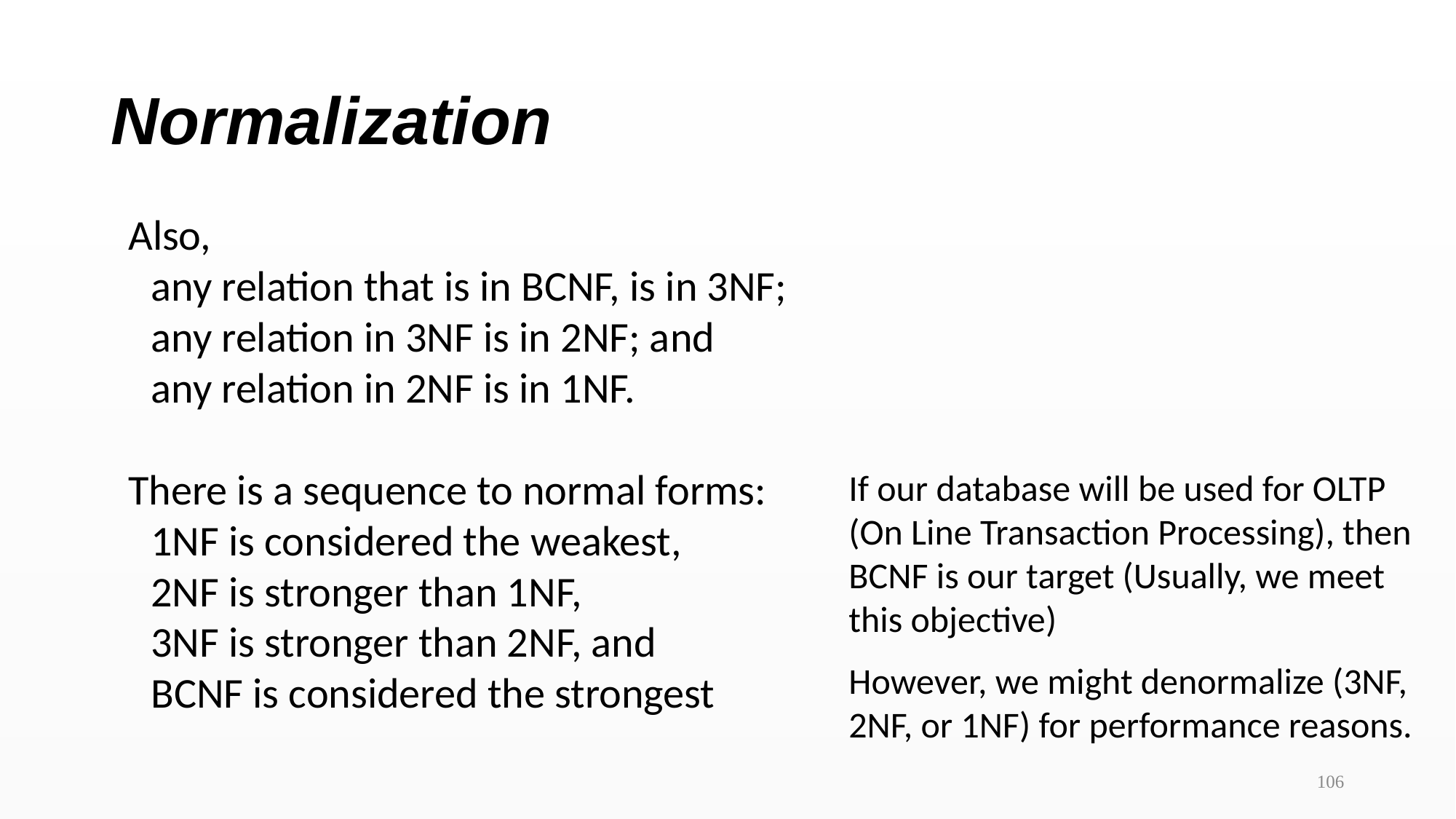

# Normalization
Also,
any relation that is in BCNF, is in 3NF;
any relation in 3NF is in 2NF; and
any relation in 2NF is in 1NF.

There is a sequence to normal forms:
1NF is considered the weakest,
2NF is stronger than 1NF,
3NF is stronger than 2NF, and
BCNF is considered the strongest

If our database will be used for OLTP (On Line Transaction Processing), then BCNF is our target (Usually, we meet this objective)
However, we might denormalize (3NF, 2NF, or 1NF) for performance reasons.
106